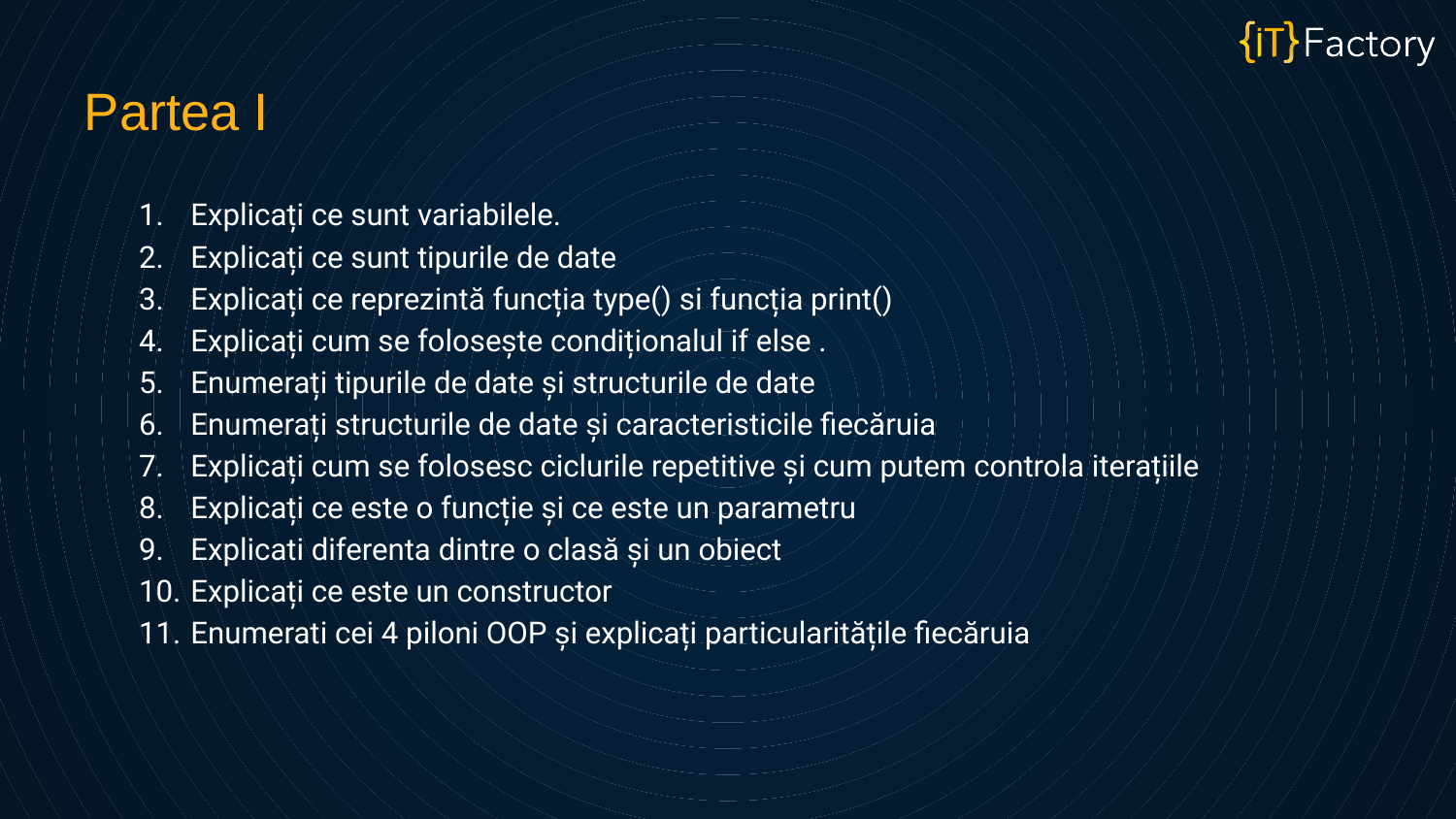

Partea I
Explicați ce sunt variabilele.
Explicați ce sunt tipurile de date
Explicați ce reprezintă funcția type() si funcția print()
Explicați cum se folosește condiționalul if else .
Enumerați tipurile de date și structurile de date
Enumerați structurile de date și caracteristicile fiecăruia
Explicați cum se folosesc ciclurile repetitive și cum putem controla iterațiile
Explicați ce este o funcție și ce este un parametru
Explicati diferenta dintre o clasă și un obiect
Explicați ce este un constructor
Enumerati cei 4 piloni OOP și explicați particularitățile fiecăruia